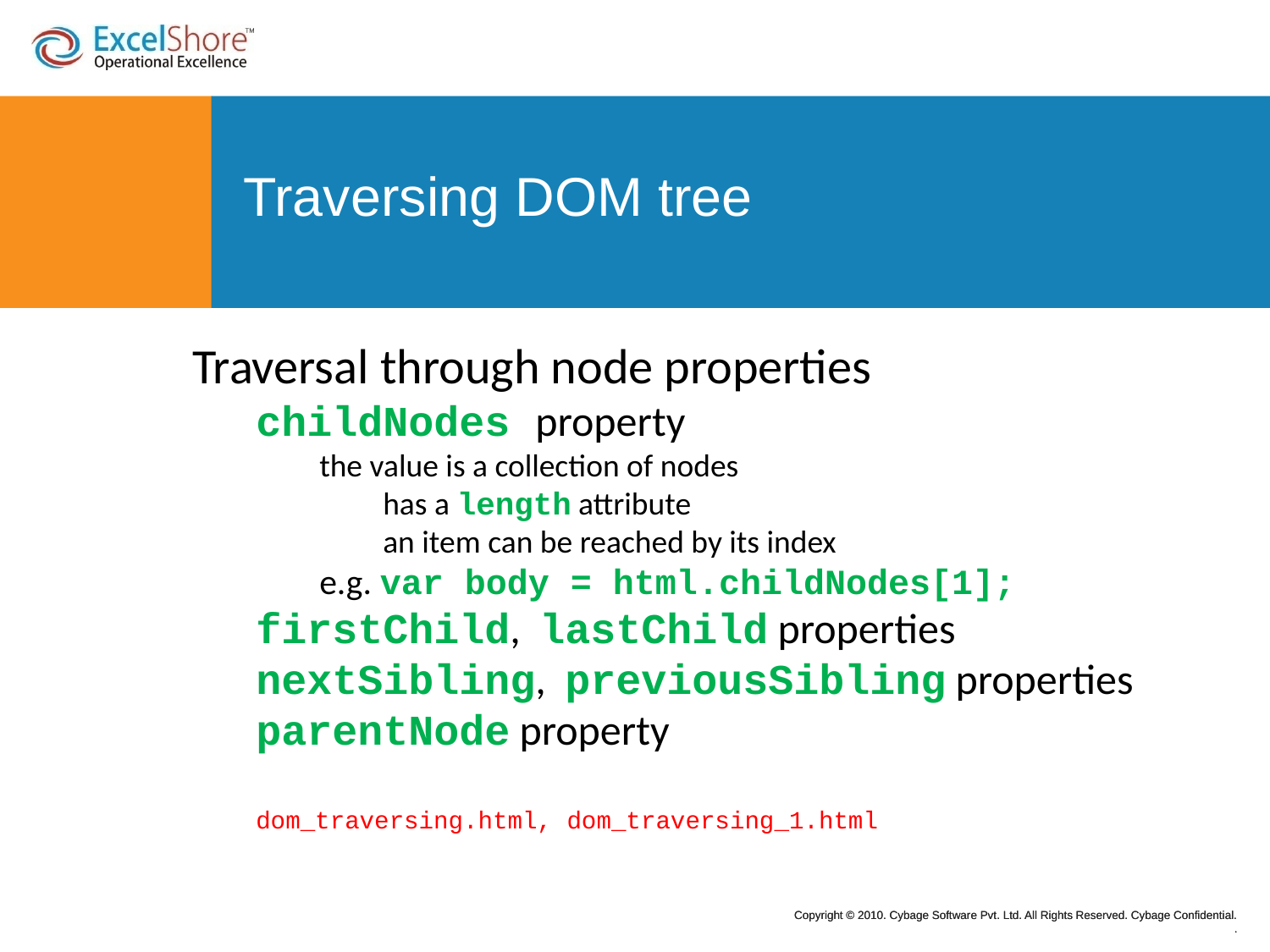

# Traversing DOM tree
Traversal through node properties
childNodes property
the value is a collection of nodes
has a length attribute
an item can be reached by its index
e.g. var body = html.childNodes[1];
firstChild,  lastChild properties
nextSibling,  previousSibling properties
parentNode property

dom_traversing.html, dom_traversing_1.html